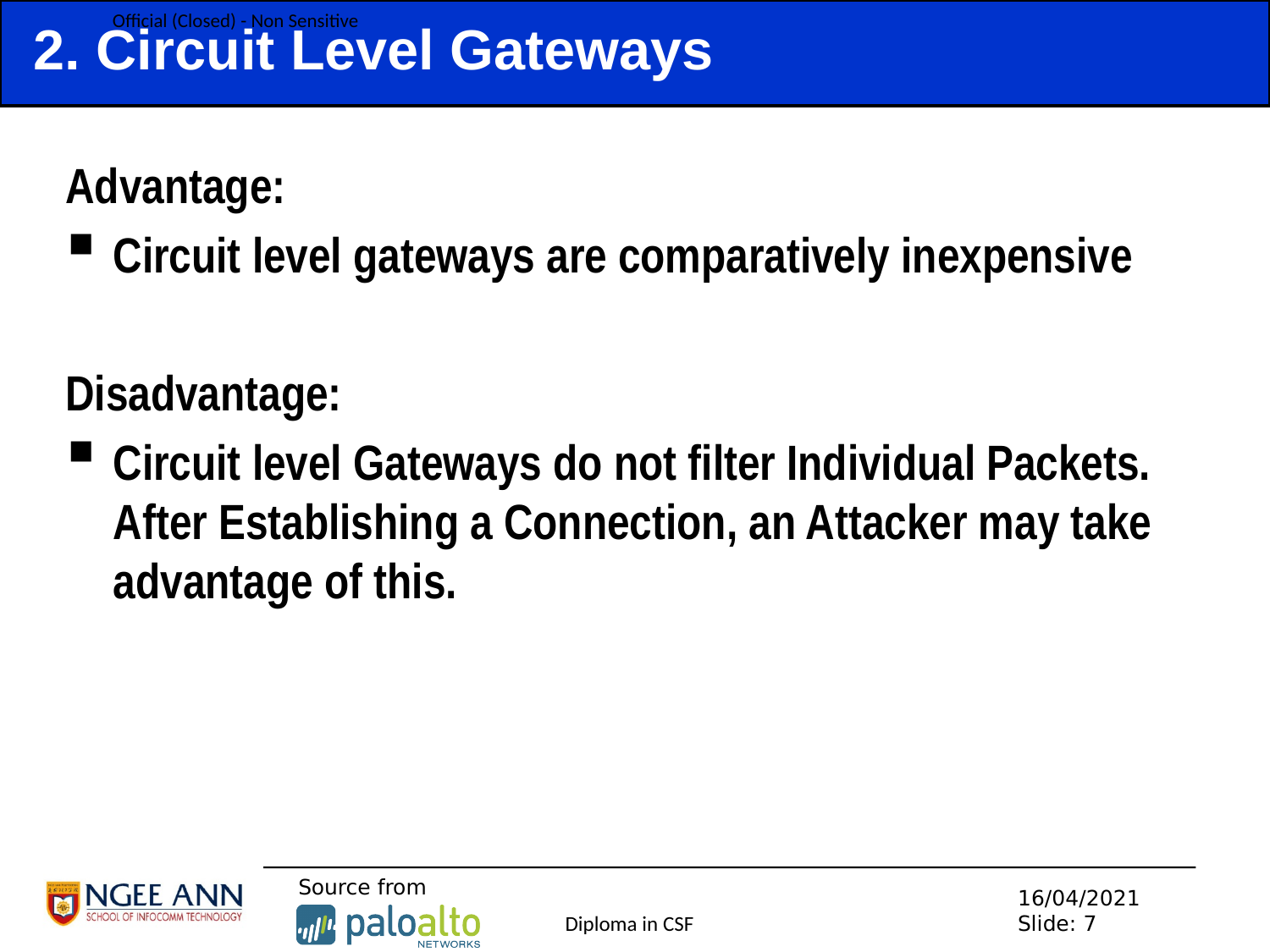

# 2. Circuit Level Gateways
Advantage:
Circuit level gateways are comparatively inexpensive

Disadvantage:
Circuit level Gateways do not filter Individual Packets. After Establishing a Connection, an Attacker may take advantage of this.